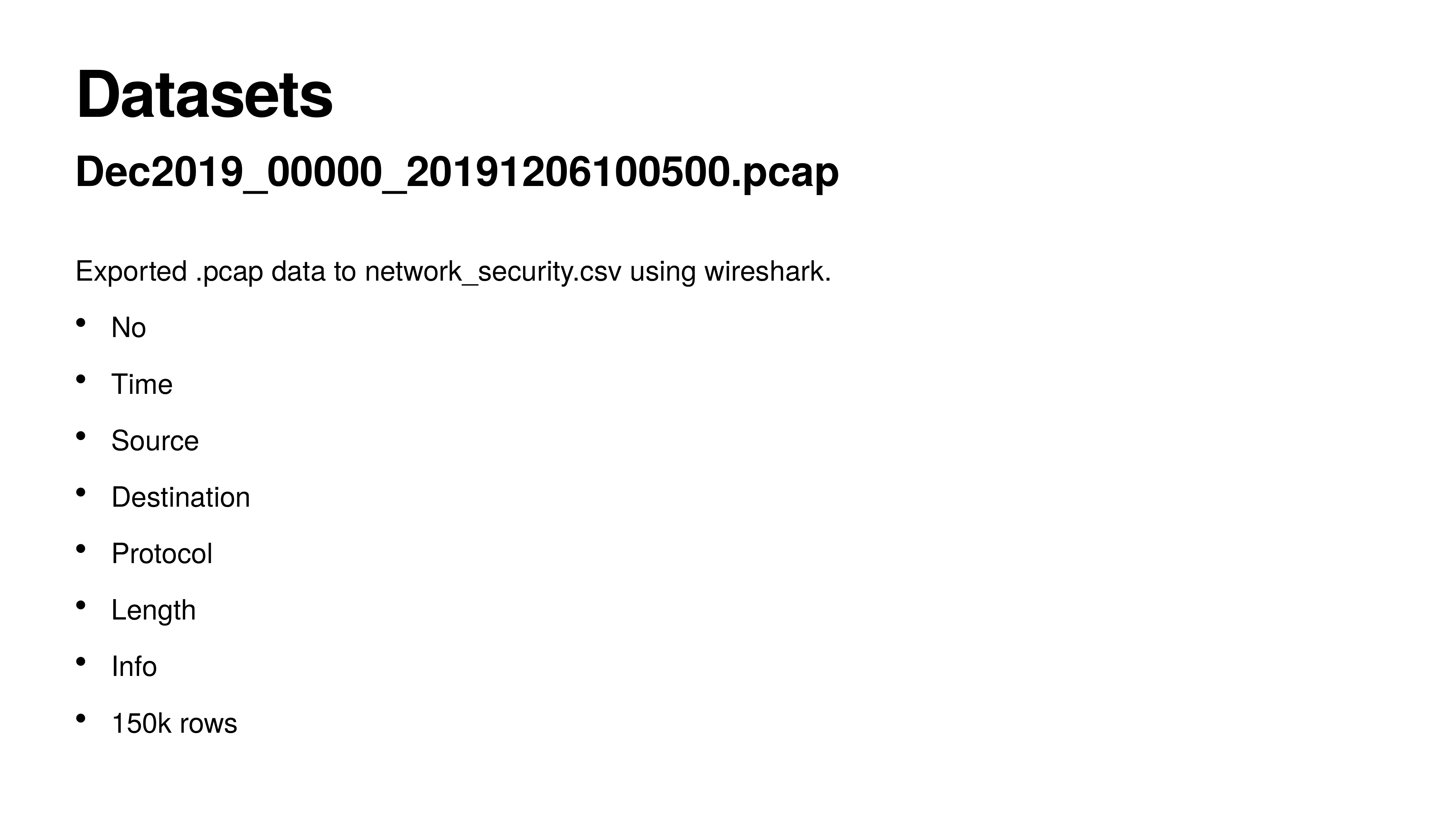

# Datasets
Dec2019_00000_20191206100500.pcap

Exported .pcap data to network_security.csv using wireshark.
No
Time
Source
Destination
Protocol
Length
Info
150k rows